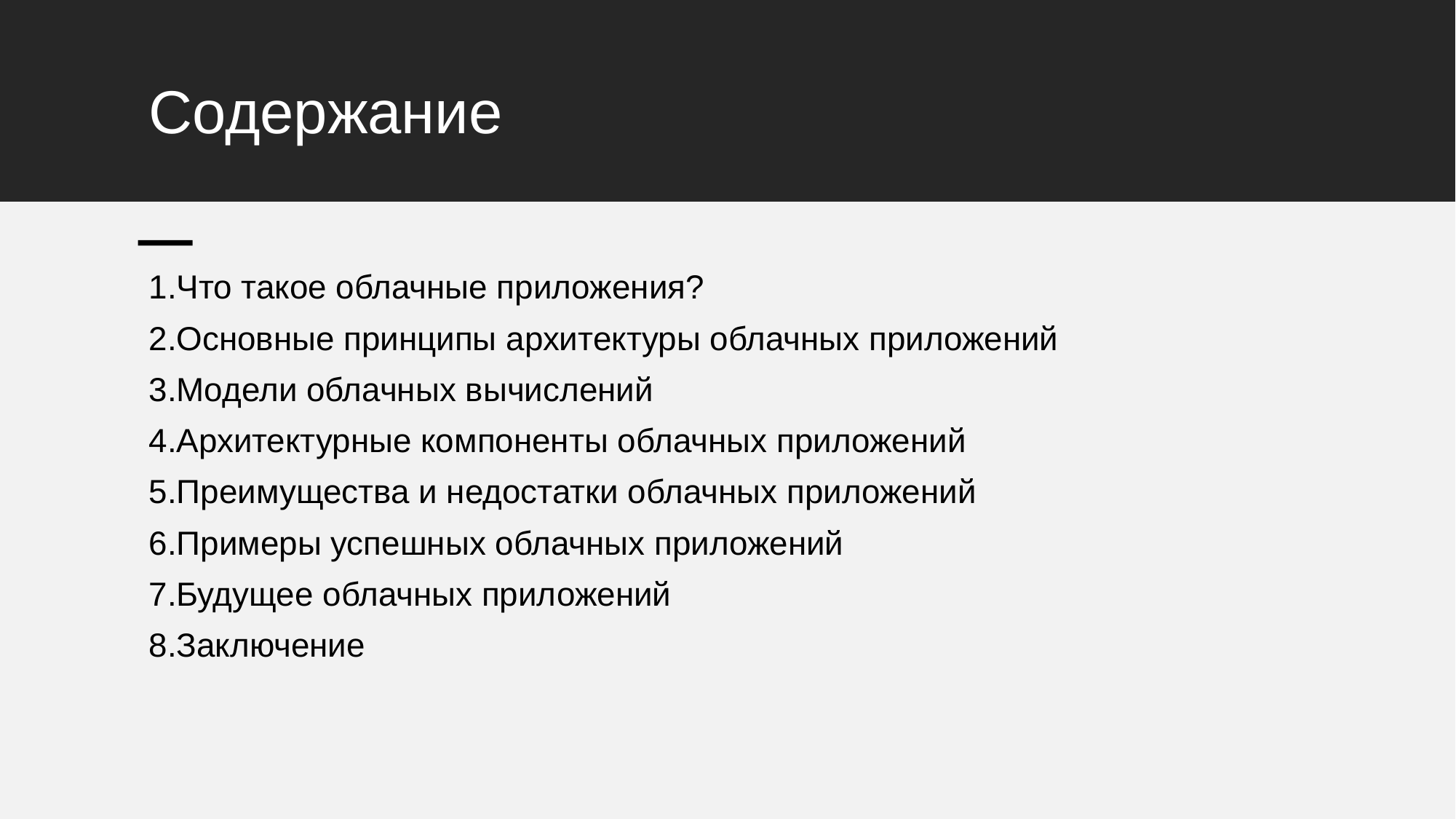

# Содержание

Что такое облачные приложения?
Основные принципы архитектуры облачных приложений
Модели облачных вычислений
Архитектурные компоненты облачных приложений
Преимущества и недостатки облачных приложений
Примеры успешных облачных приложений
Будущее облачных приложений
Заключение